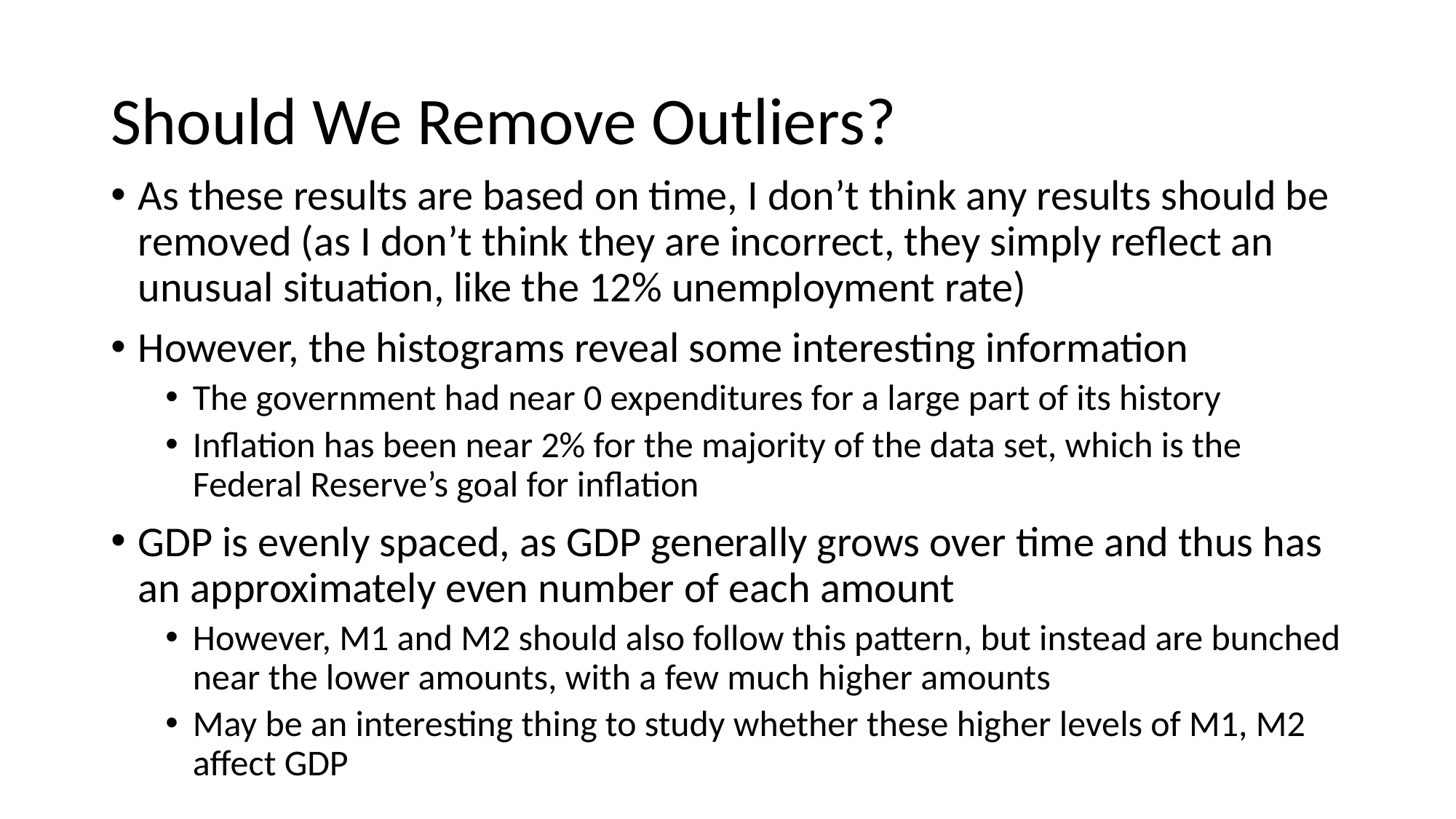

# Should We Remove Outliers?
As these results are based on time, I don’t think any results should be removed (as I don’t think they are incorrect, they simply reflect an unusual situation, like the 12% unemployment rate)
However, the histograms reveal some interesting information
The government had near 0 expenditures for a large part of its history
Inflation has been near 2% for the majority of the data set, which is the Federal Reserve’s goal for inflation
GDP is evenly spaced, as GDP generally grows over time and thus has an approximately even number of each amount
However, M1 and M2 should also follow this pattern, but instead are bunched near the lower amounts, with a few much higher amounts
May be an interesting thing to study whether these higher levels of M1, M2 affect GDP